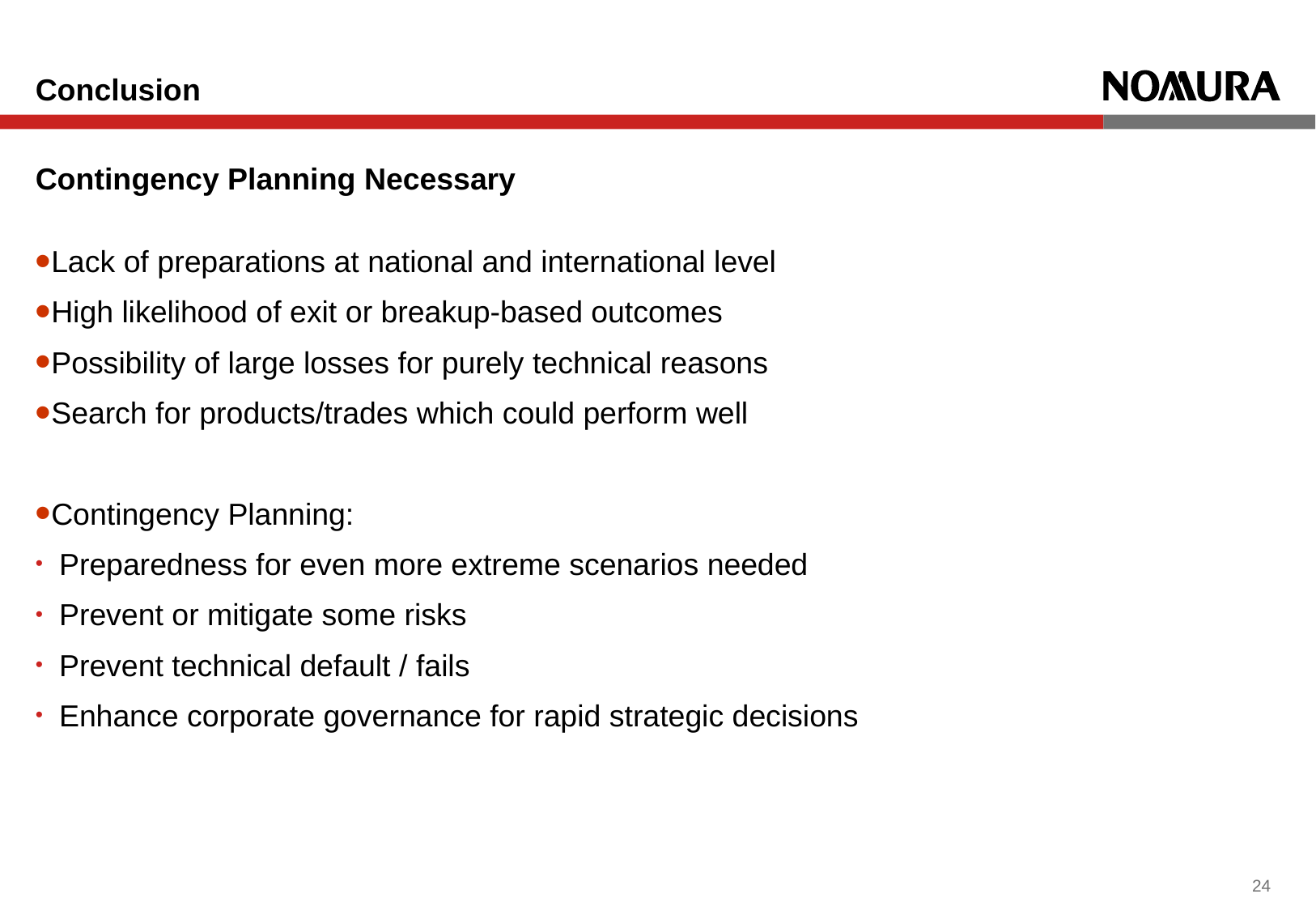

# Conclusion
Contingency Planning Necessary
Lack of preparations at national and international level
High likelihood of exit or breakup-based outcomes
Possibility of large losses for purely technical reasons
Search for products/trades which could perform well

Contingency Planning:
Preparedness for even more extreme scenarios needed
Prevent or mitigate some risks
Prevent technical default / fails
Enhance corporate governance for rapid strategic decisions

24